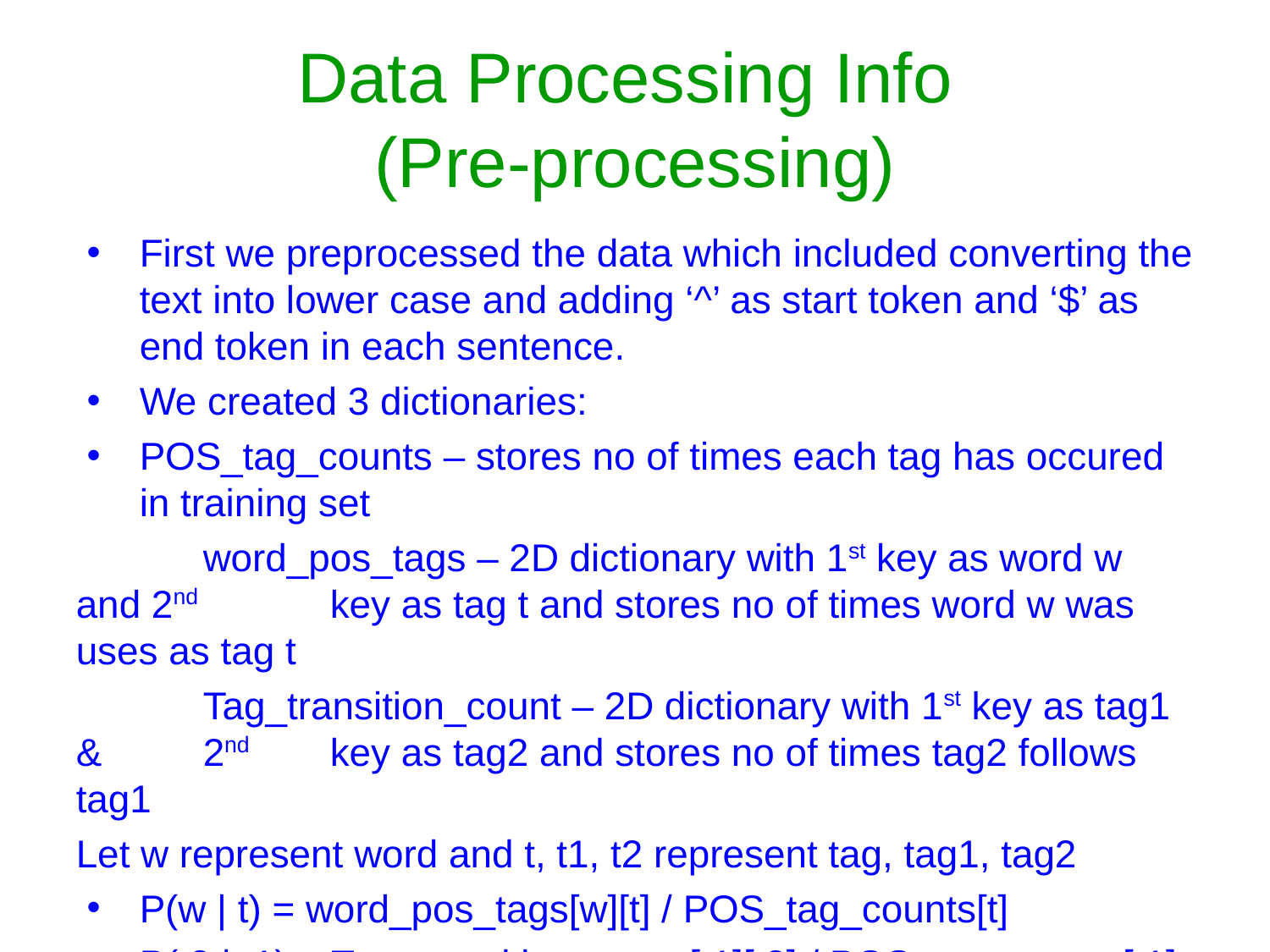

Data Processing Info
(Pre-processing)
First we preprocessed the data which included converting the text into lower case and adding ‘^’ as start token and ‘$’ as end token in each sentence.
We created 3 dictionaries:
POS_tag_counts – stores no of times each tag has occured in training set
	word_pos_tags – 2D dictionary with 1st key as word w and 2nd 	key as tag t and stores no of times word w was uses as tag t
	Tag_transition_count – 2D dictionary with 1st key as tag1 & 	2nd 	key as tag2 and stores no of times tag2 follows tag1
Let w represent word and t, t1, t2 represent tag, tag1, tag2
P(w | t) = word_pos_tags[w][t] / POS_tag_counts[t]
P(t2 | t1) = Tag_transition_count[t1][t2] / POS_tag_counts[t1]